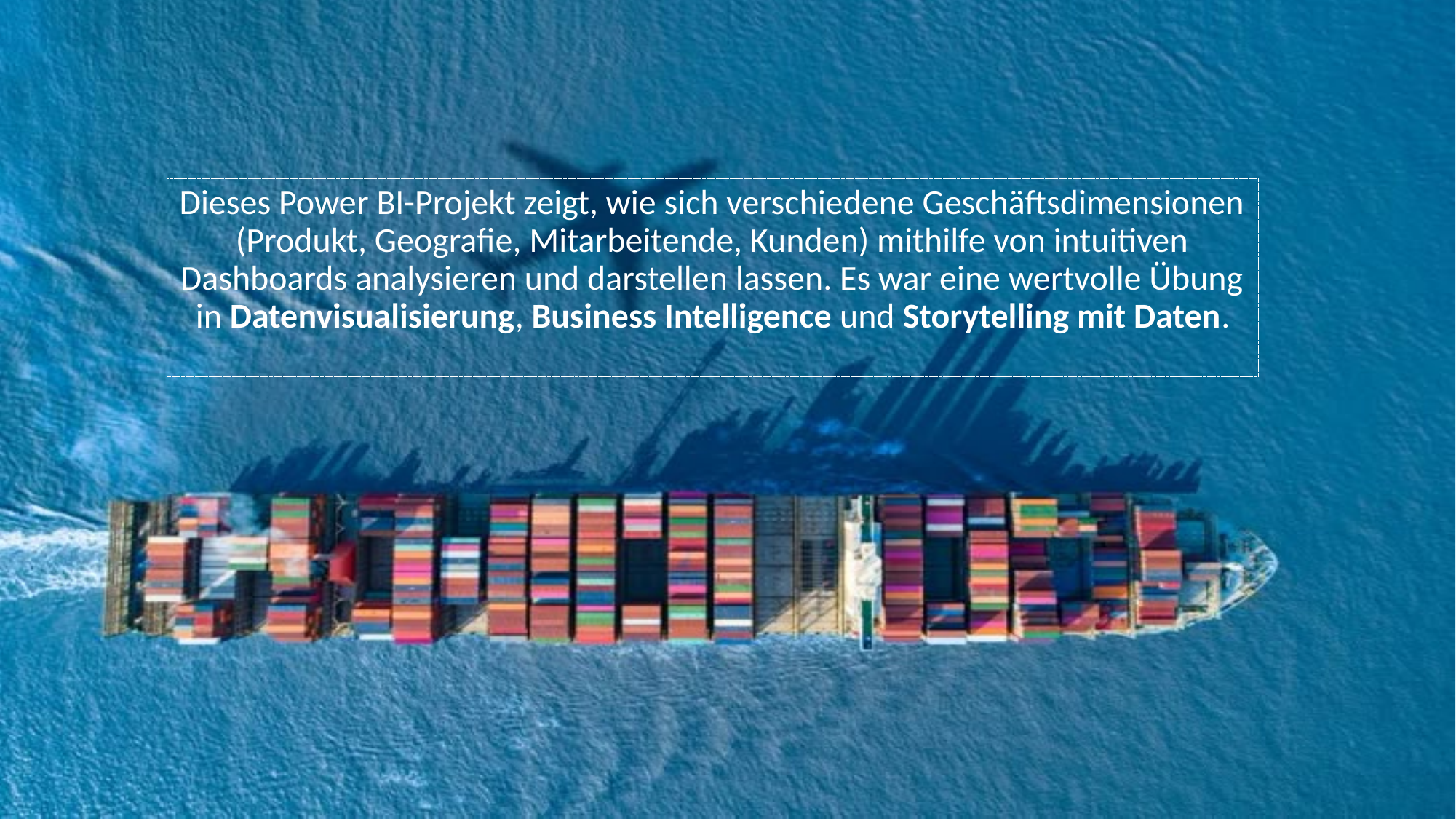

Dieses Power BI-Projekt zeigt, wie sich verschiedene Geschäftsdimensionen (Produkt, Geografie, Mitarbeitende, Kunden) mithilfe von intuitiven Dashboards analysieren und darstellen lassen. Es war eine wertvolle Übung in Datenvisualisierung, Business Intelligence und Storytelling mit Daten.